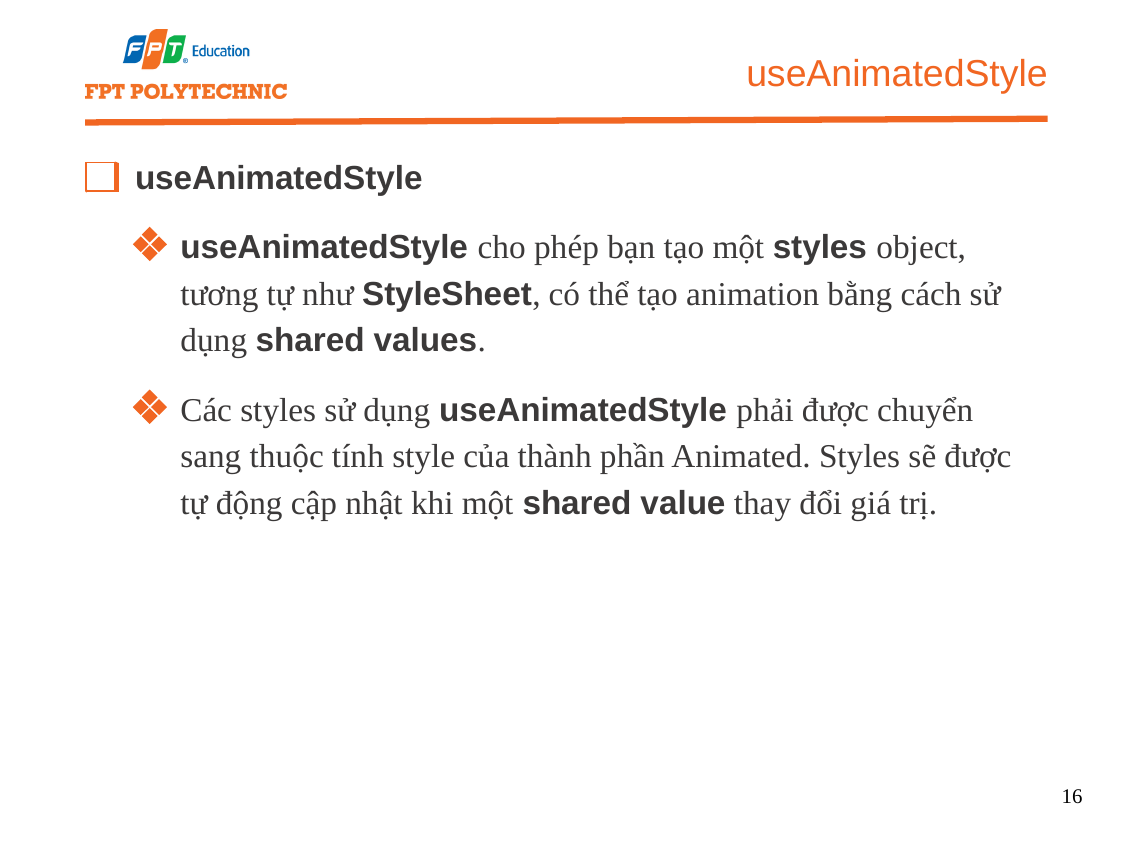

useAnimatedStyle

useAnimatedStyle

useAnimatedStyle cho phép bạn tạo một styles object, tương tự như StyleSheet, có thể tạo animation bằng cách sử dụng shared values.

Các styles sử dụng useAnimatedStyle phải được chuyển sang thuộc tính style của thành phần Animated. Styles sẽ được tự động cập nhật khi một shared value thay đổi giá trị.

16